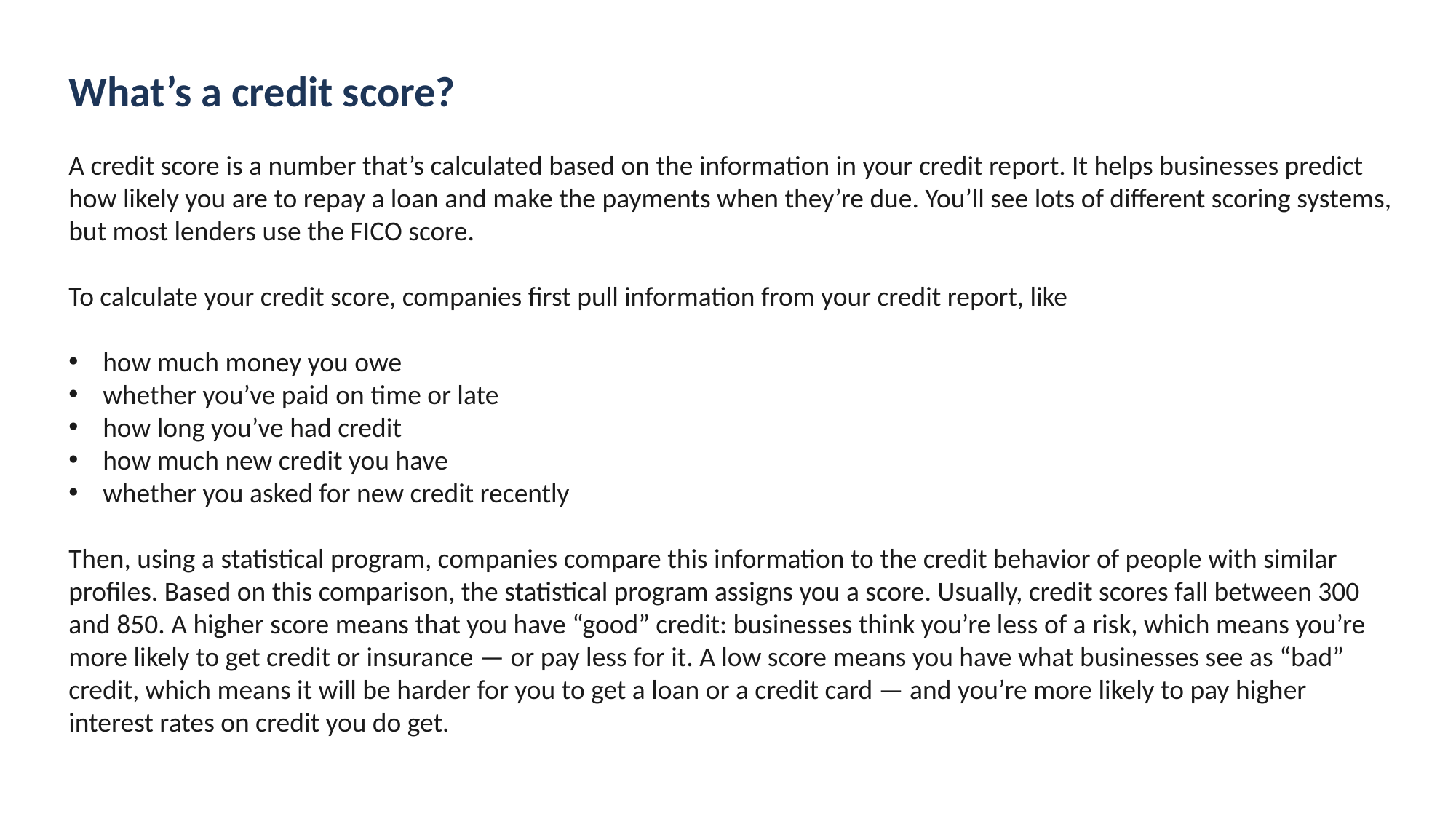

What’s a credit score?

A credit score is a number that’s calculated based on the information in your credit report. It helps businesses predict how likely you are to repay a loan and make the payments when they’re due. You’ll see lots of different scoring systems, but most lenders use the FICO score.

To calculate your credit score, companies first pull information from your credit report, like

how much money you owe
whether you’ve paid on time or late
how long you’ve had credit
how much new credit you have
whether you asked for new credit recently

Then, using a statistical program, companies compare this information to the credit behavior of people with similar profiles. Based on this comparison, the statistical program assigns you a score. Usually, credit scores fall between 300 and 850. A higher score means that you have “good” credit: businesses think you’re less of a risk, which means you’re more likely to get credit or insurance — or pay less for it. A low score means you have what businesses see as “bad” credit, which means it will be harder for you to get a loan or a credit card — and you’re more likely to pay higher interest rates on credit you do get.